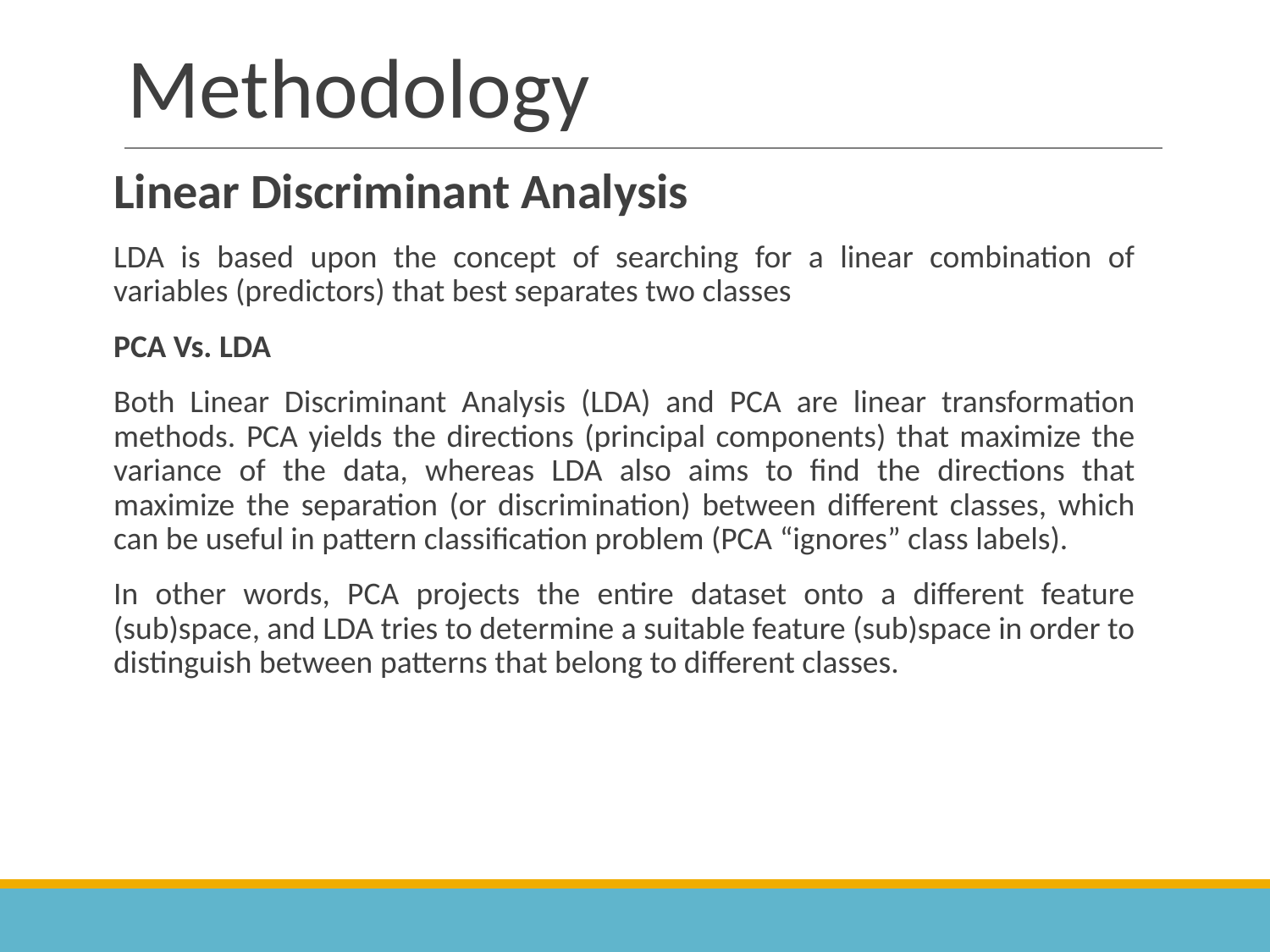

# Methodology
Linear Discriminant Analysis
LDA is based upon the concept of searching for a linear combination of variables (predictors) that best separates two classes
PCA Vs. LDA
Both Linear Discriminant Analysis (LDA) and PCA are linear transformation methods. PCA yields the directions (principal components) that maximize the variance of the data, whereas LDA also aims to find the directions that maximize the separation (or discrimination) between different classes, which can be useful in pattern classification problem (PCA “ignores” class labels).
In other words, PCA projects the entire dataset onto a different feature (sub)space, and LDA tries to determine a suitable feature (sub)space in order to distinguish between patterns that belong to different classes.